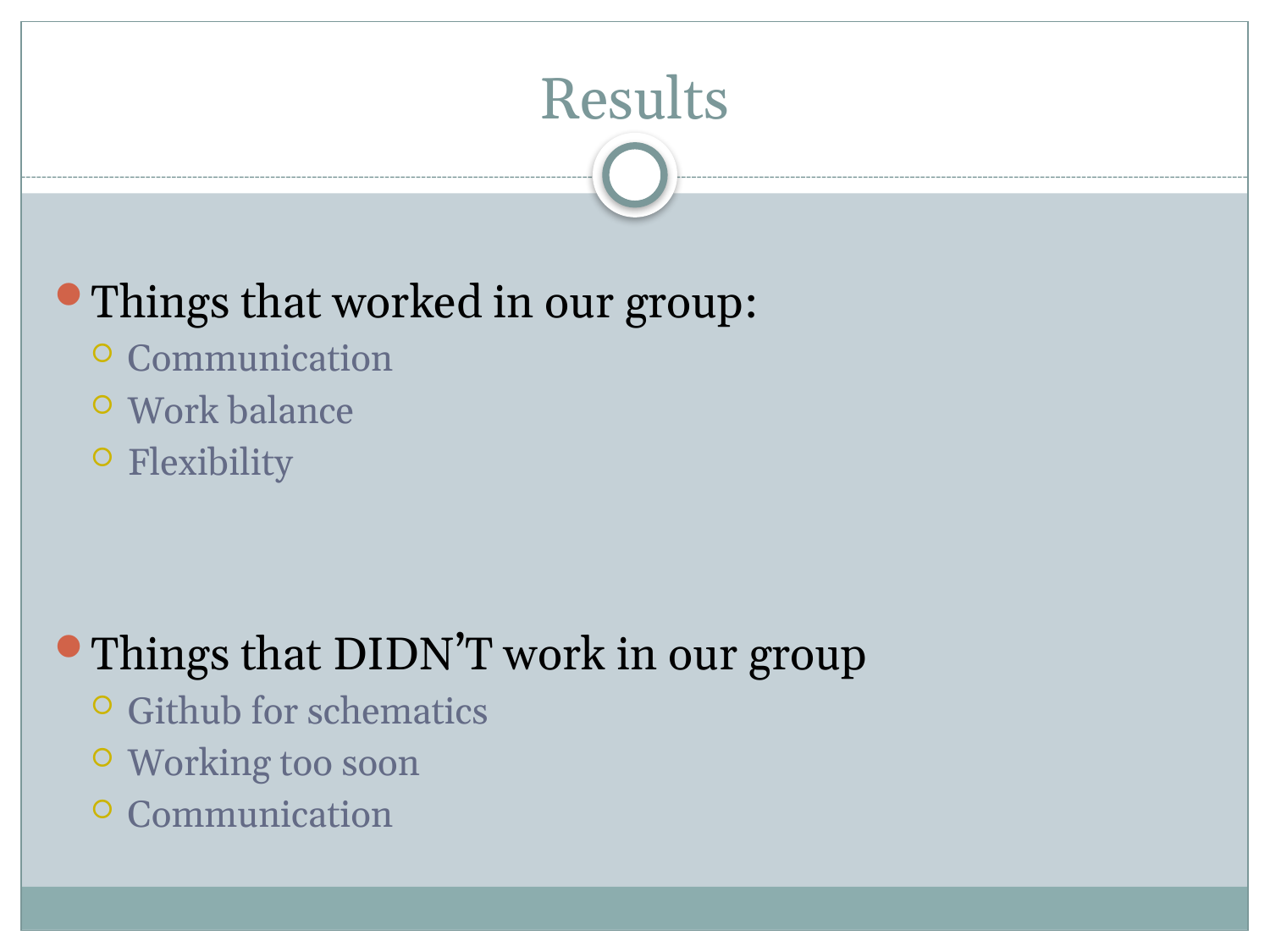

# Results

Things that worked in our group:
Communication
Work balance
Flexibility

Things that DIDN’T work in our group
Github for schematics
Working too soon
Communication